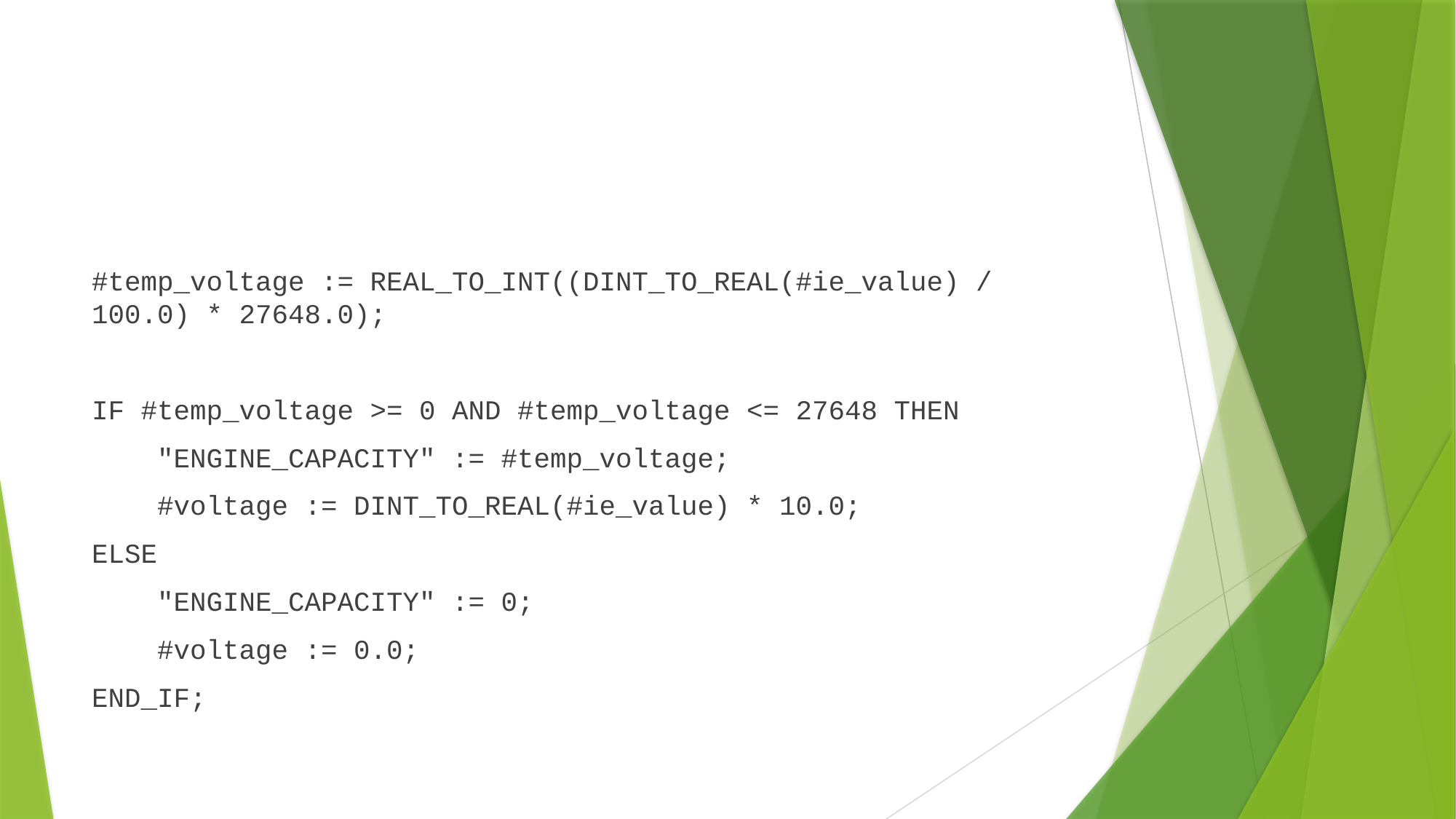

#
#temp_voltage := REAL_TO_INT((DINT_TO_REAL(#ie_value) / 100.0) * 27648.0);

IF #temp_voltage >= 0 AND #temp_voltage <= 27648 THEN
    "ENGINE_CAPACITY" := #temp_voltage;
    #voltage := DINT_TO_REAL(#ie_value) * 10.0;
ELSE
    "ENGINE_CAPACITY" := 0;
    #voltage := 0.0;
END_IF;